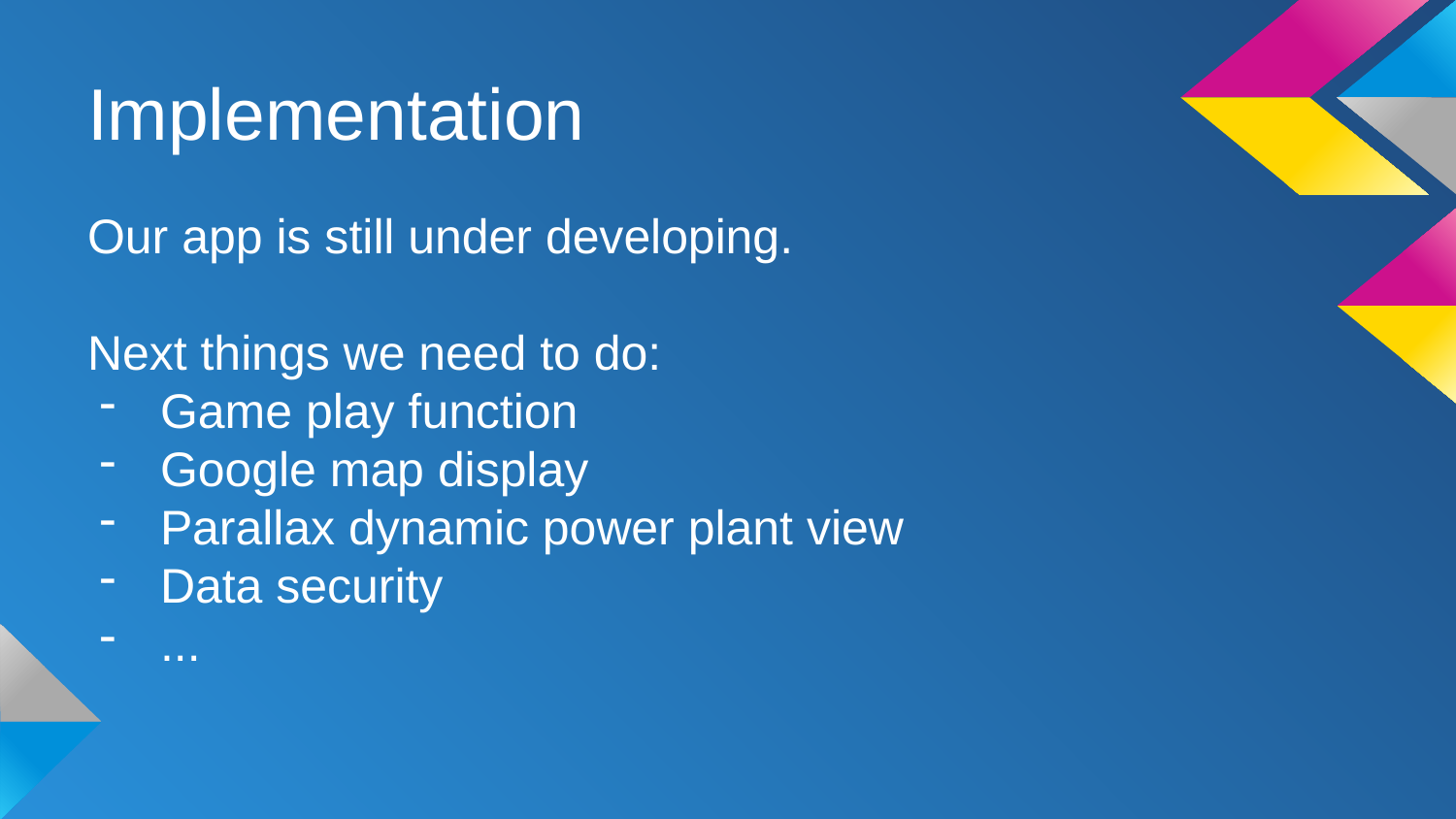

# Implementation
Our app is still under developing.

Next things we need to do:
Game play function
Google map display
Parallax dynamic power plant view
Data security
...